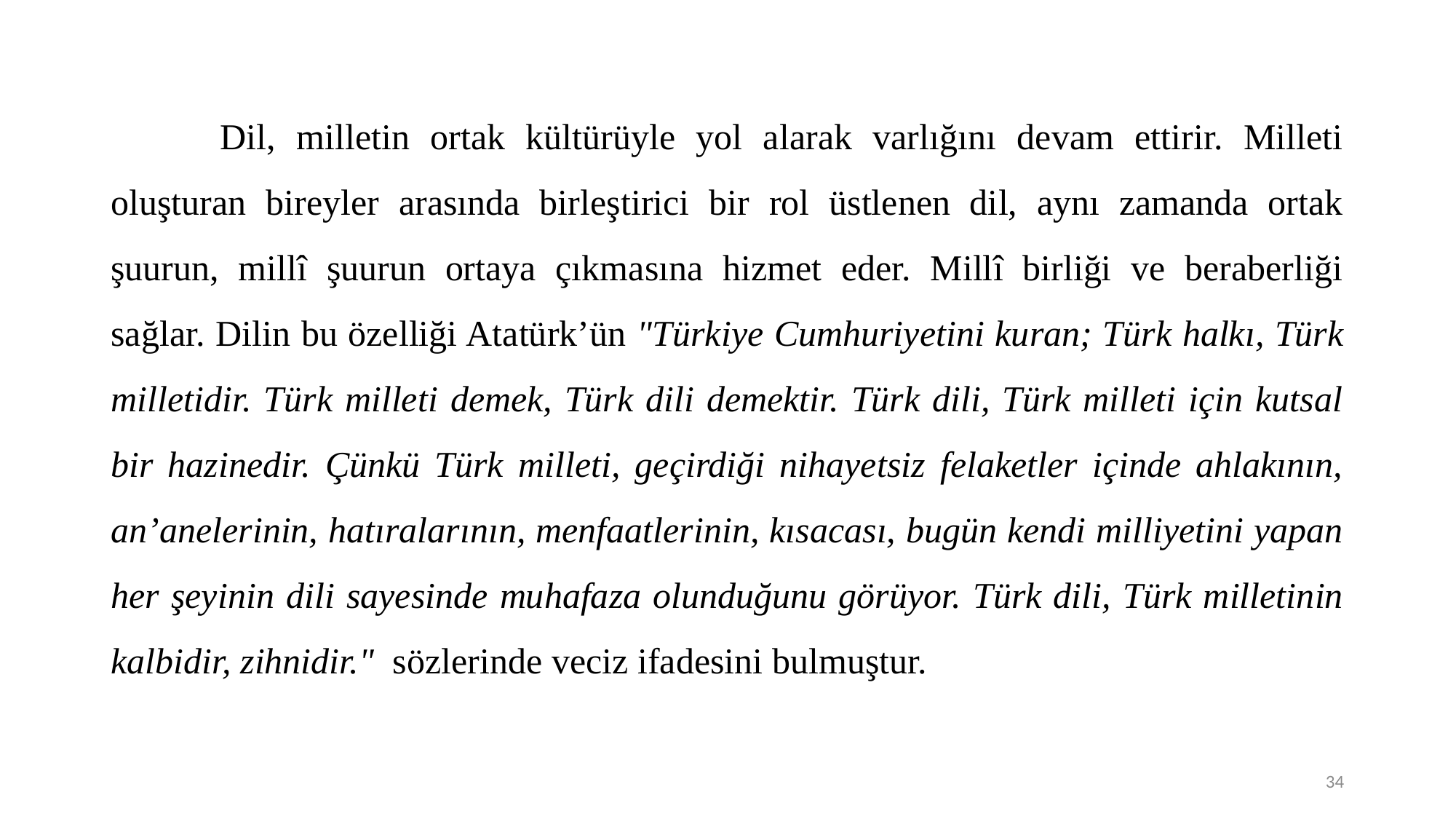

Dil, milletin ortak kültürüyle yol alarak varlığını devam ettirir. Milleti oluşturan bireyler arasında birleştirici bir rol üstlenen dil, aynı zamanda ortak şuurun, millî şuurun ortaya çıkmasına hizmet eder. Millî birliği ve beraberliği sağlar. Dilin bu özelliği Atatürk’ün "Türkiye Cumhuriyetini kuran; Türk halkı, Türk milletidir. Türk milleti demek, Türk dili demektir. Türk dili, Türk milleti için kutsal bir hazinedir. Çünkü Türk milleti, geçirdiği nihayetsiz felaketler içinde ahlakının, an’anelerinin, hatıralarının, menfaatlerinin, kısacası, bugün kendi milliyetini yapan her şeyinin dili sayesinde muhafaza olunduğunu görüyor. Türk dili, Türk milletinin kalbidir, zihnidir."  sözlerinde veciz ifadesini bulmuştur.
34